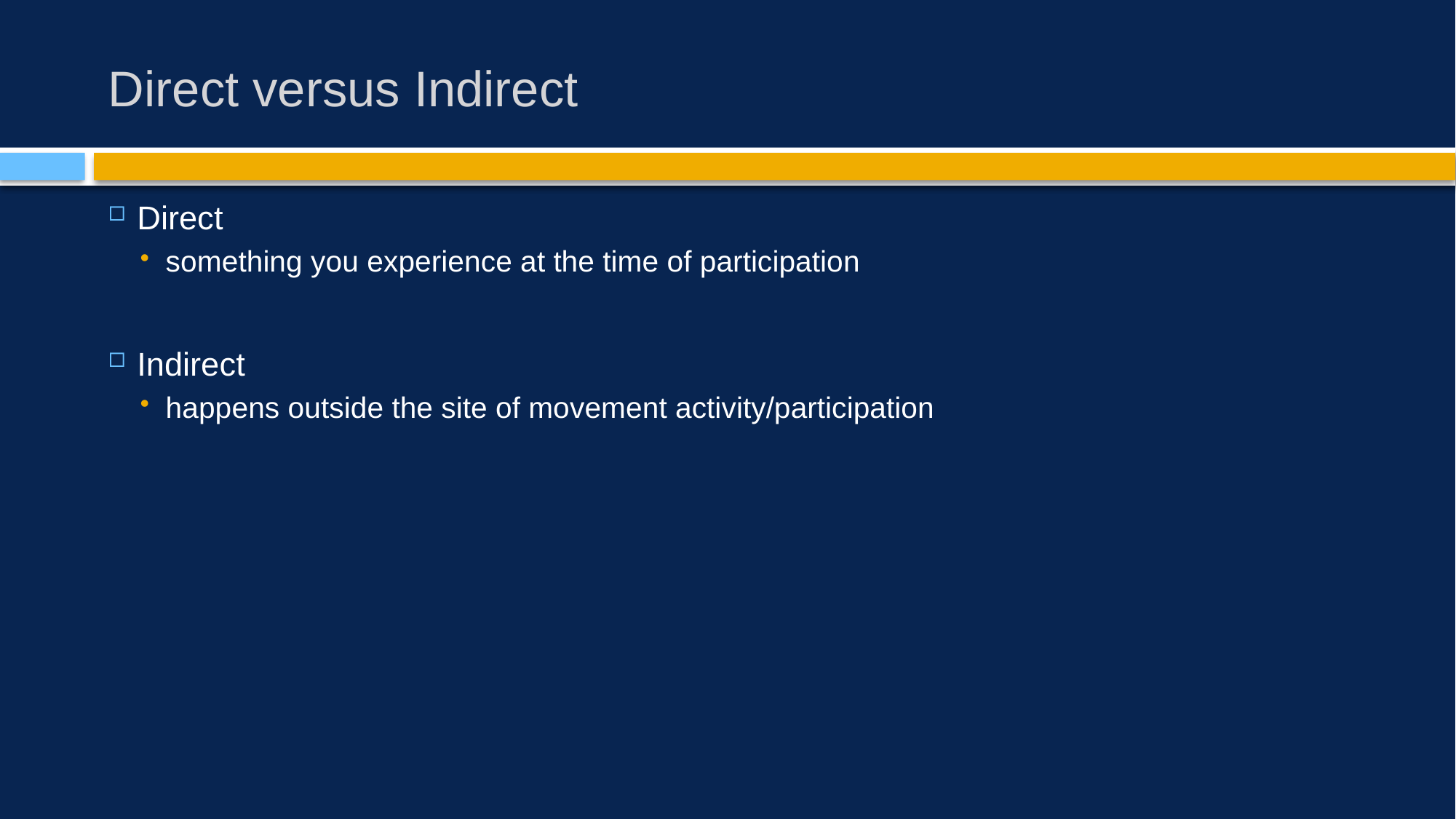

# Direct versus Indirect
Direct
something you experience at the time of participation

Indirect
happens outside the site of movement activity/participation